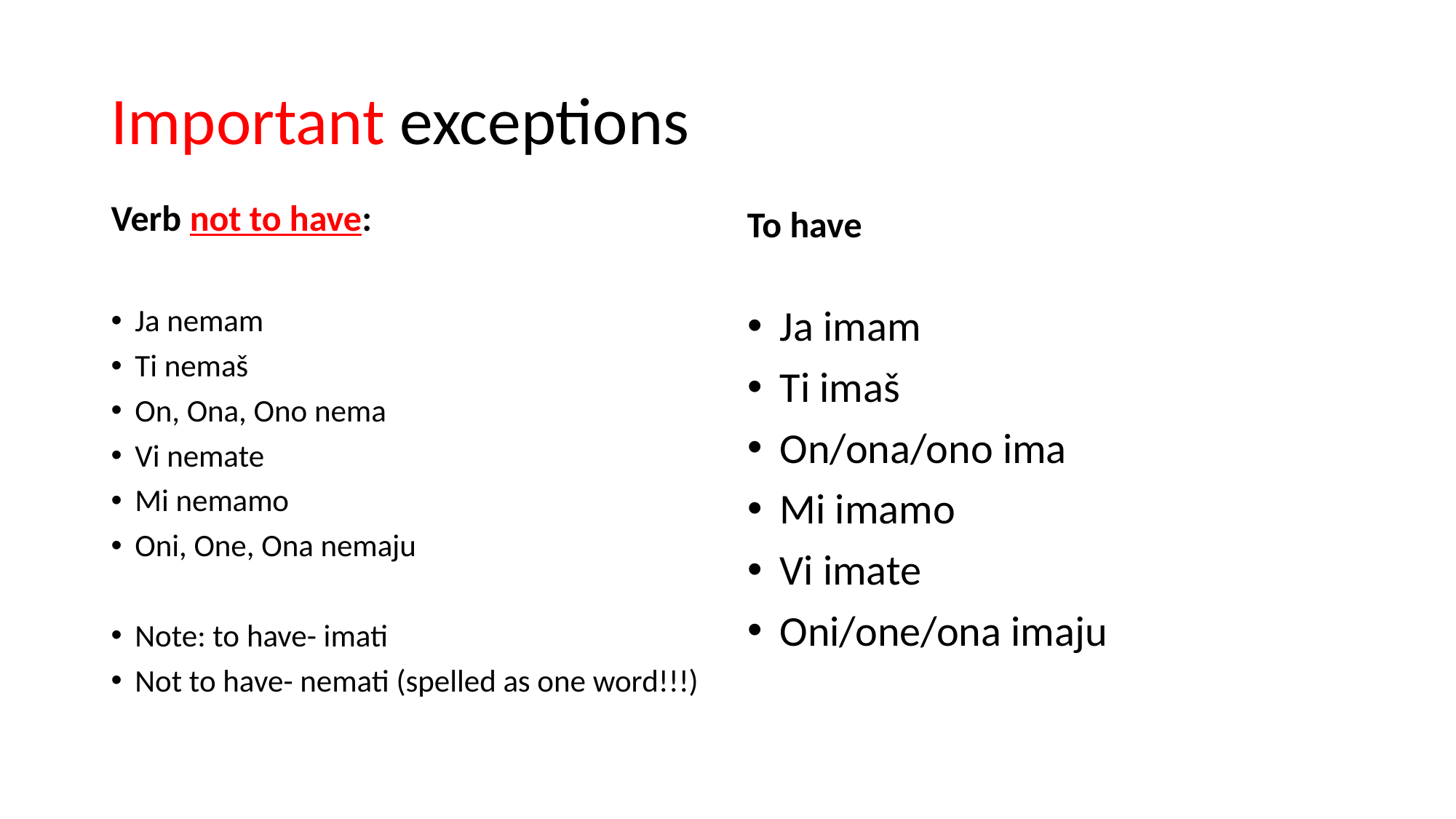

# Important exceptions
To have
Verb not to have:

Ja nemam
Ti nemaš
On, Ona, Ono nema
Vi nemate
Mi nemamo
Oni, One, Ona nemaju

Note: to have- imati
Not to have- nemati (spelled as one word!!!)

Ja imam
Ti imaš
On/ona/ono ima
Mi imamo
Vi imate
Oni/one/ona imaju